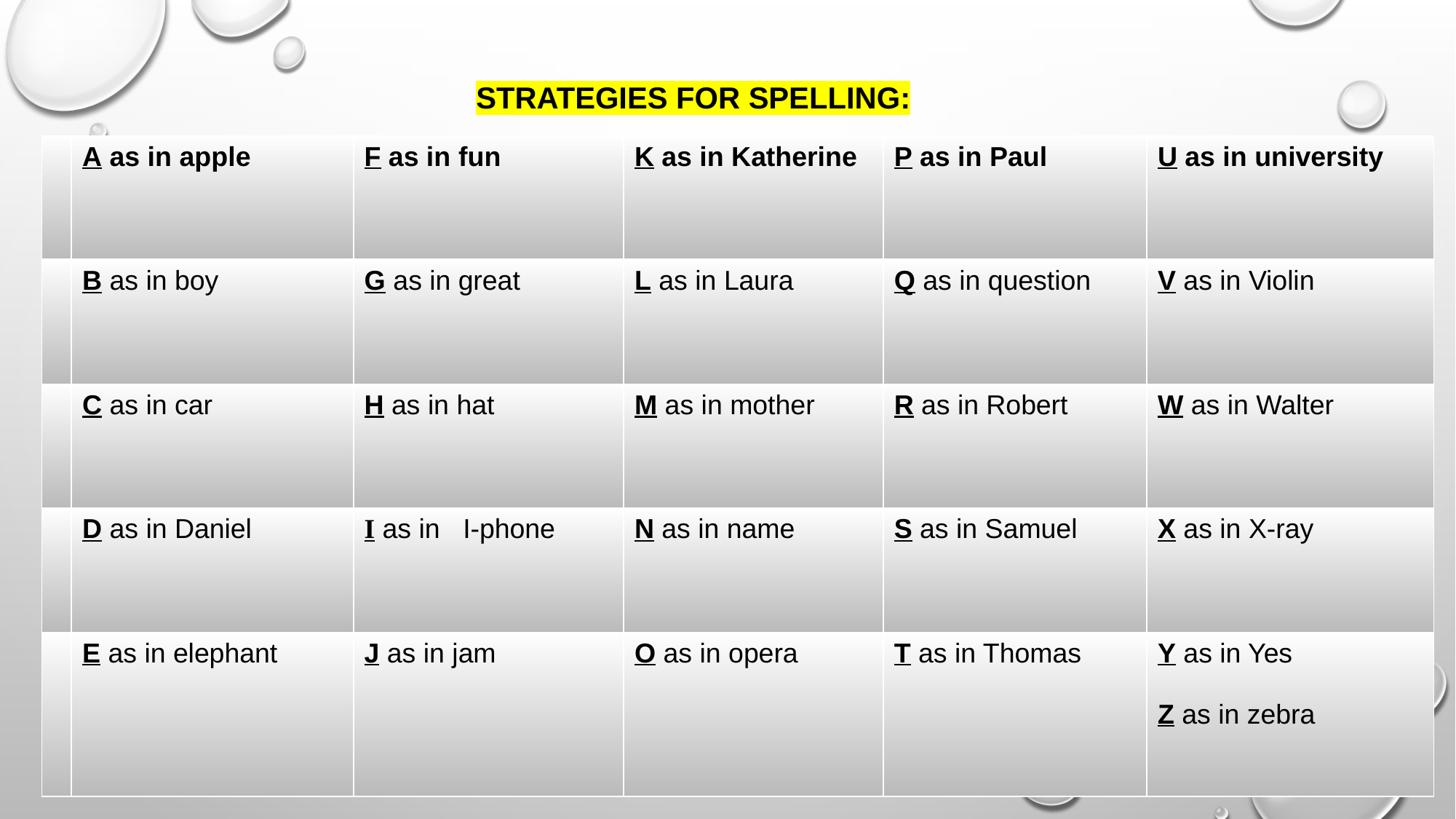

Strategies for spelling:

#
|  | A as in apple | F as in fun | K as in Katherine | P as in Paul | U as in university |
| --- | --- | --- | --- | --- | --- |
|  | B as in boy | G as in great | L as in Laura | Q as in question | V as in Violin |
|  | C as in car | H as in hat | M as in mother | R as in Robert | W as in Walter |
|  | D as in Daniel | I as in I-phone | N as in name | S as in Samuel | X as in X-ray |
|  | E as in elephant | J as in jam | O as in opera | T as in Thomas | Y as in Yes Z as in zebra |